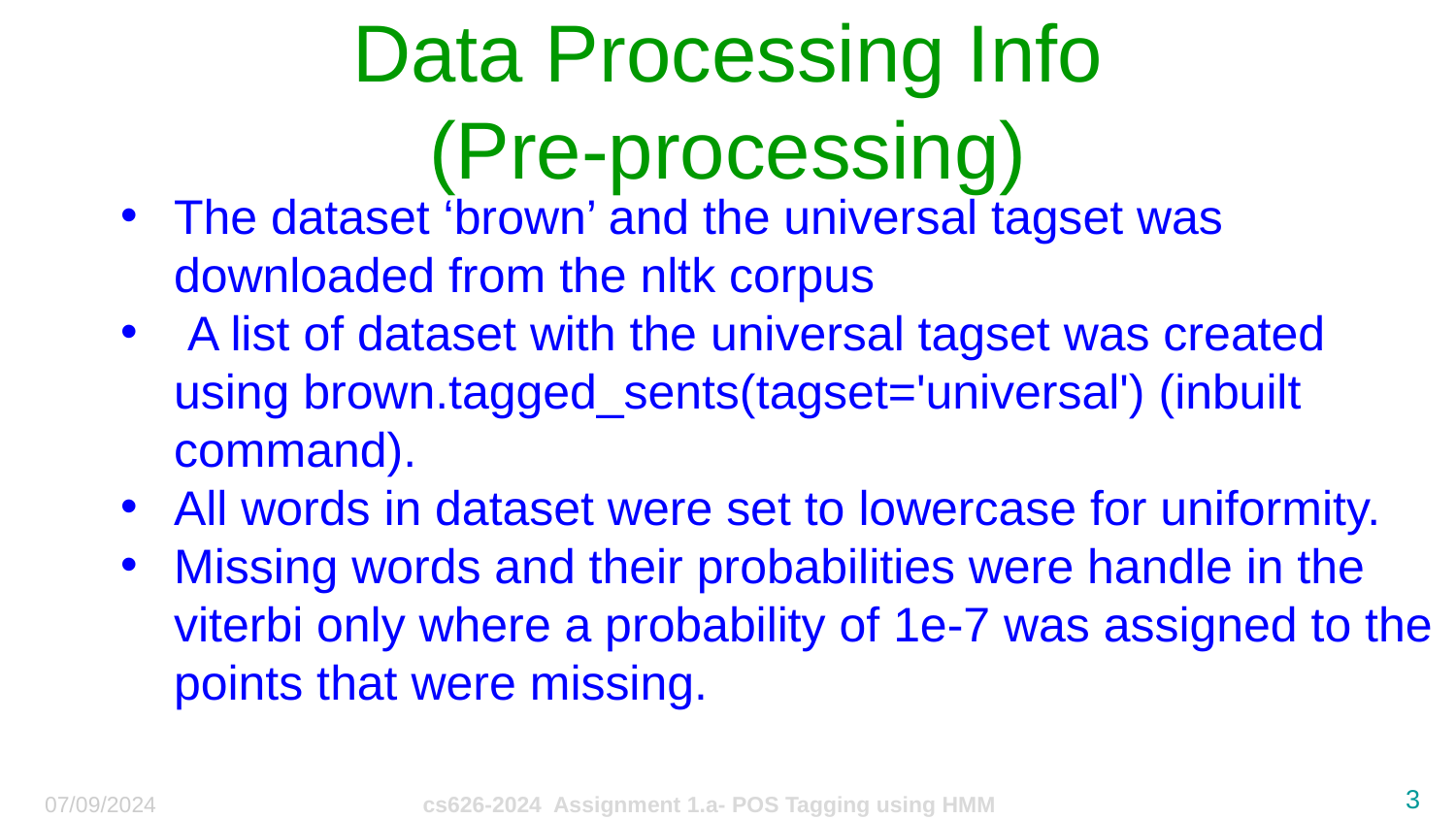

# Data Processing Info (Pre-processing)
The dataset ‘brown’ and the universal tagset was downloaded from the nltk corpus
 A list of dataset with the universal tagset was created using brown.tagged_sents(tagset='universal') (inbuilt command).
All words in dataset were set to lowercase for uniformity.
Missing words and their probabilities were handle in the viterbi only where a probability of 1e-7 was assigned to the points that were missing.
3
07/09/2024
cs626-2024  Assignment 1.a- POS Tagging using HMM